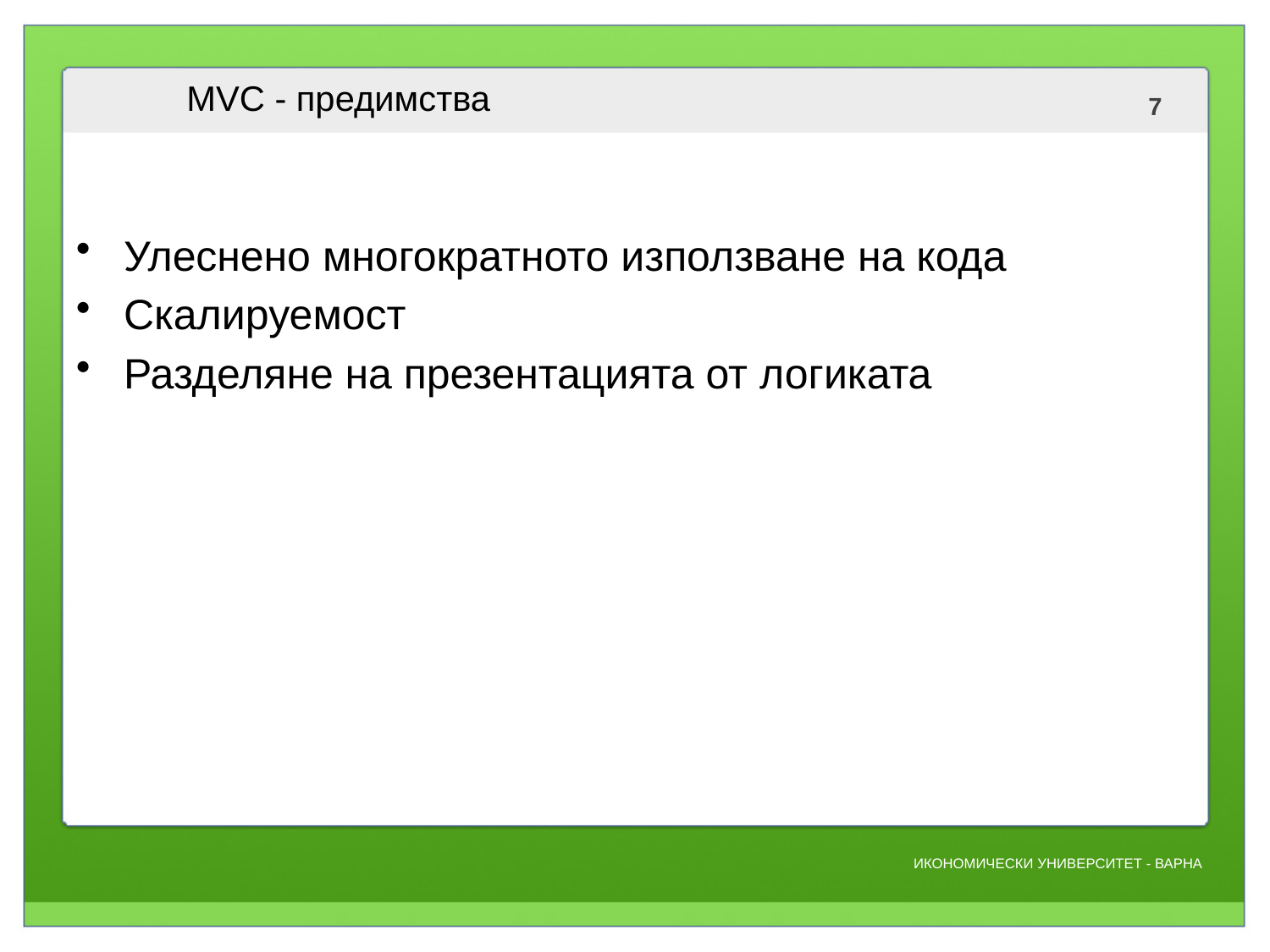

# MVC - предимства
Улеснено многократното използване на кода
Скалируемост
Разделяне на презентацията от логиката